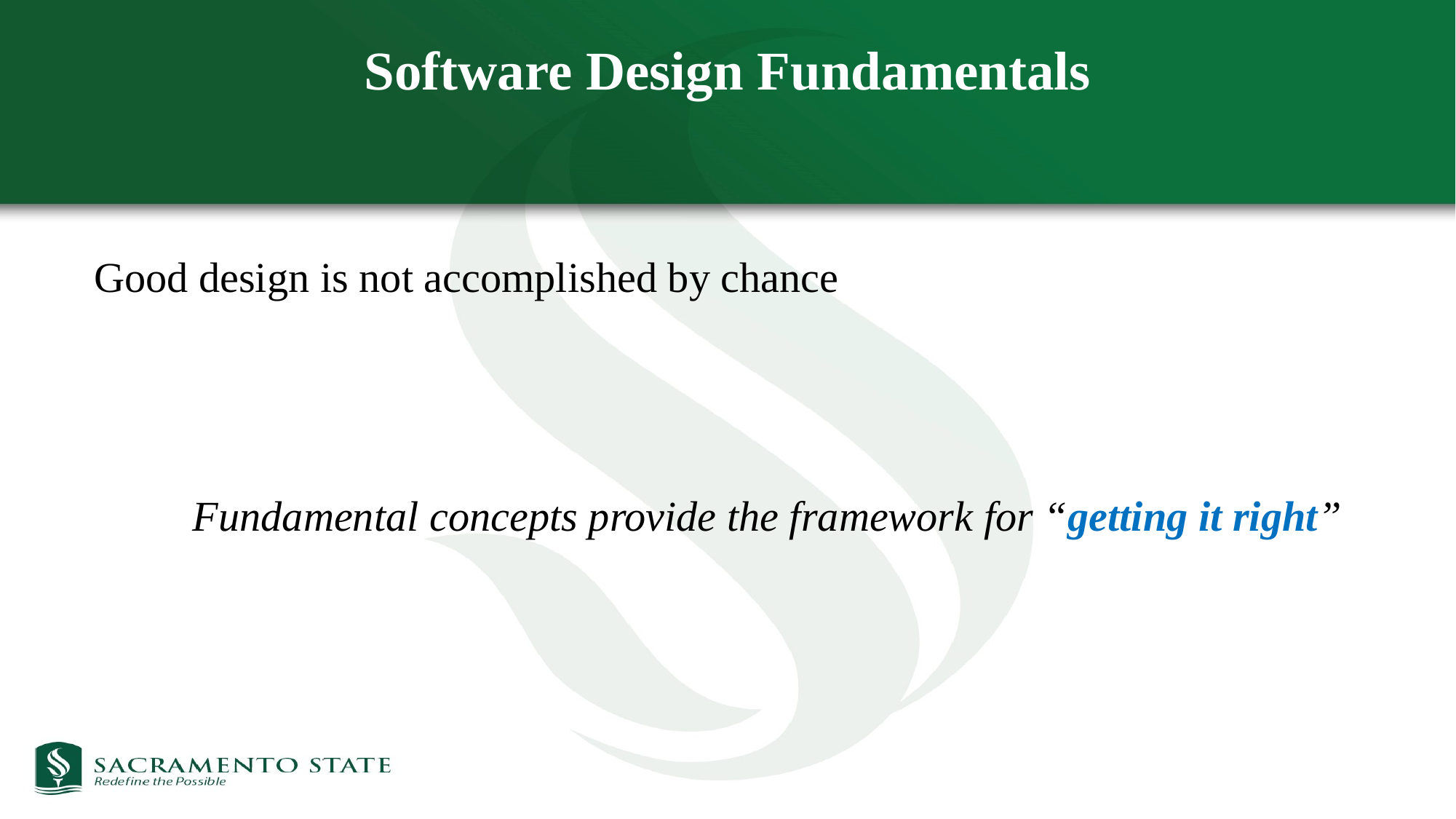

# Software Design Fundamentals
Good design is not accomplished by chance

Fundamental concepts provide the framework for “getting it right”